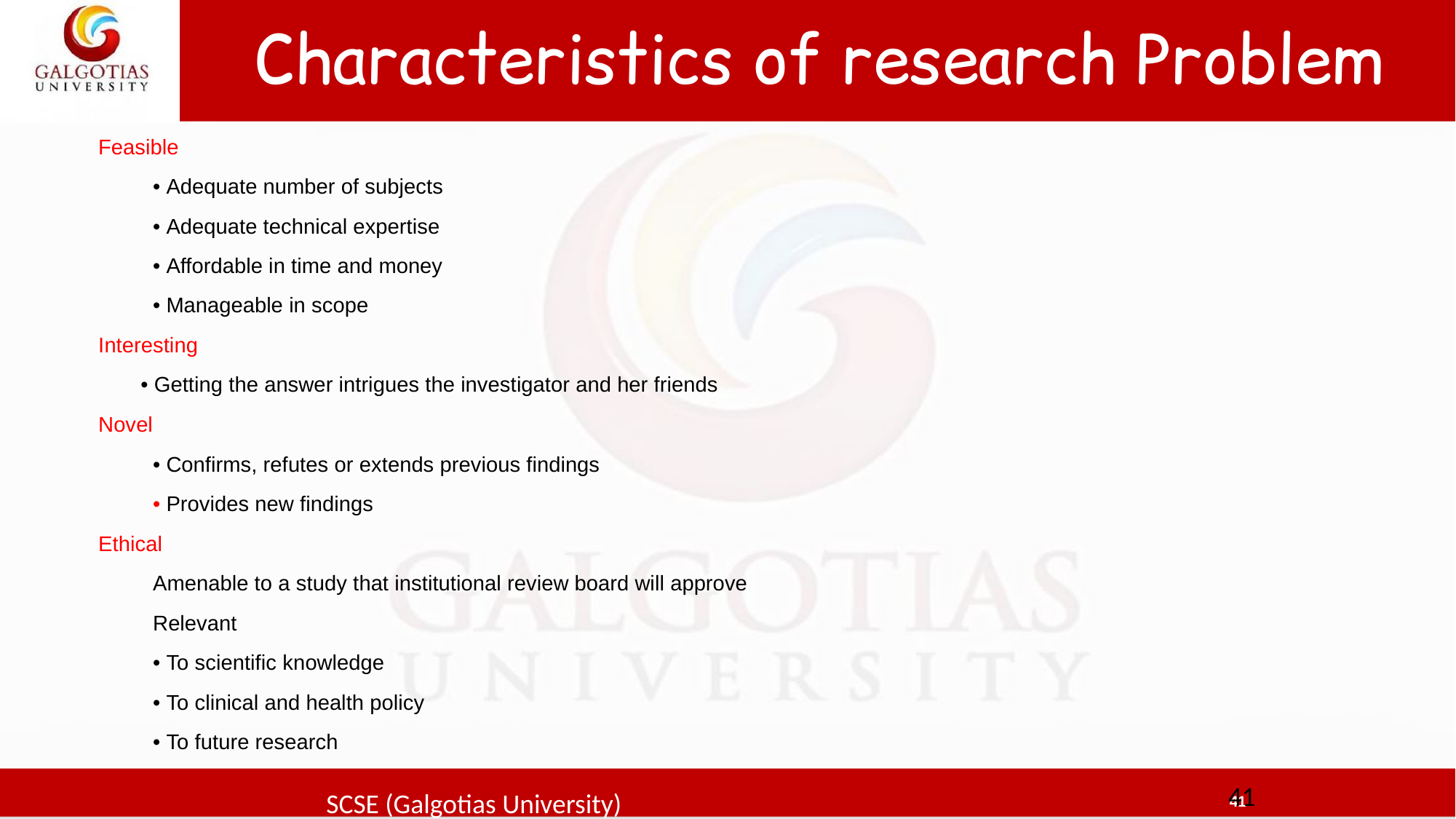

# Characteristics of research Problem
Feasible
• Adequate number of subjects
• Adequate technical expertise
• Affordable in time and money
• Manageable in scope
Interesting
	• Getting the answer intrigues the investigator and her friends
Novel
• Confirms, refutes or extends previous findings
• Provides new findings
Ethical
Amenable to a study that institutional review board will approve
Relevant
• To scientific knowledge
• To clinical and health policy
• To future research
41
SCSE (Galgotias University)
41